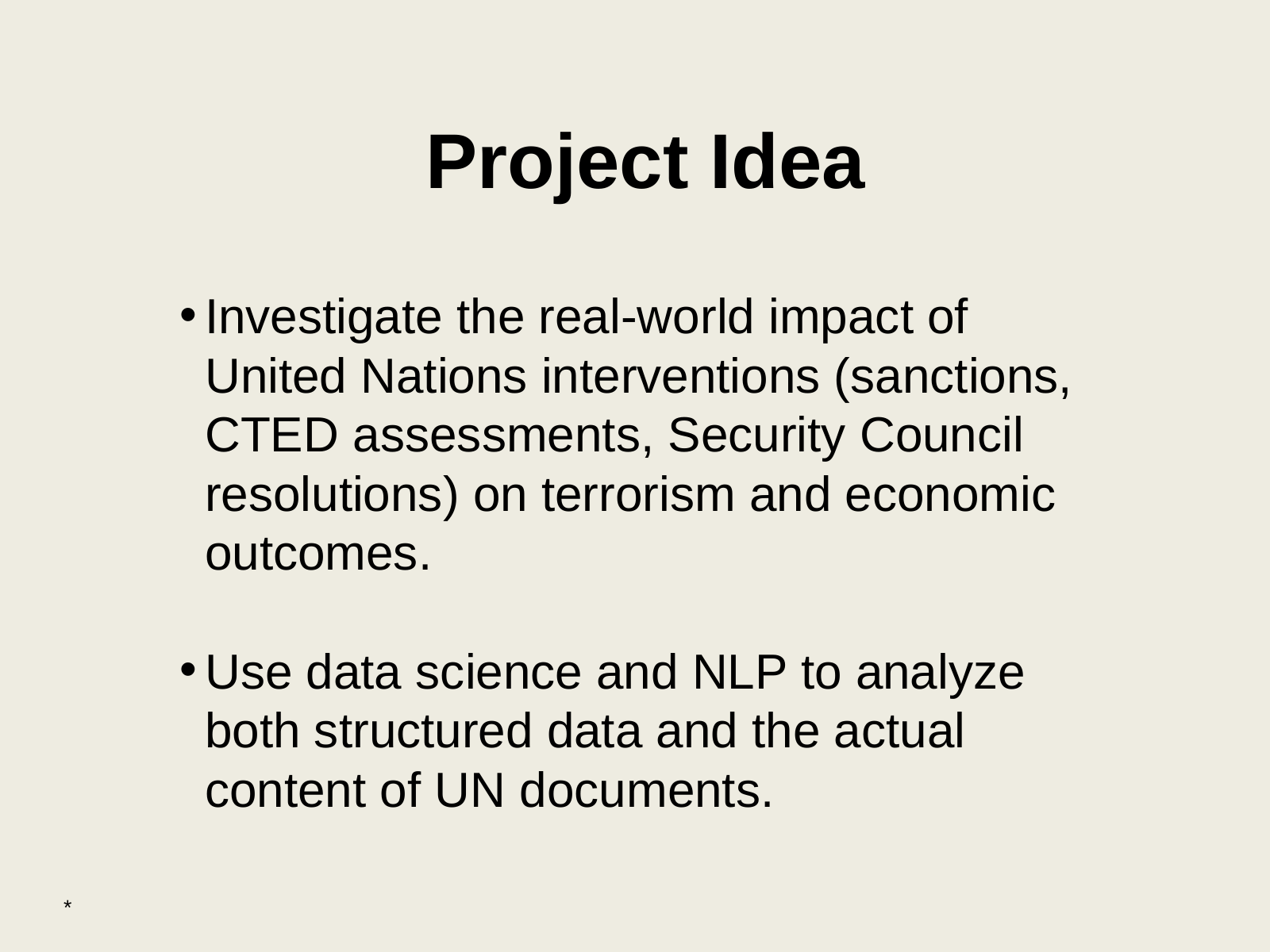

Project Idea

Investigate the real-world impact of United Nations interventions (sanctions, CTED assessments, Security Council resolutions) on terrorism and economic outcomes.

Use data science and NLP to analyze both structured data and the actual content of UN documents.

*